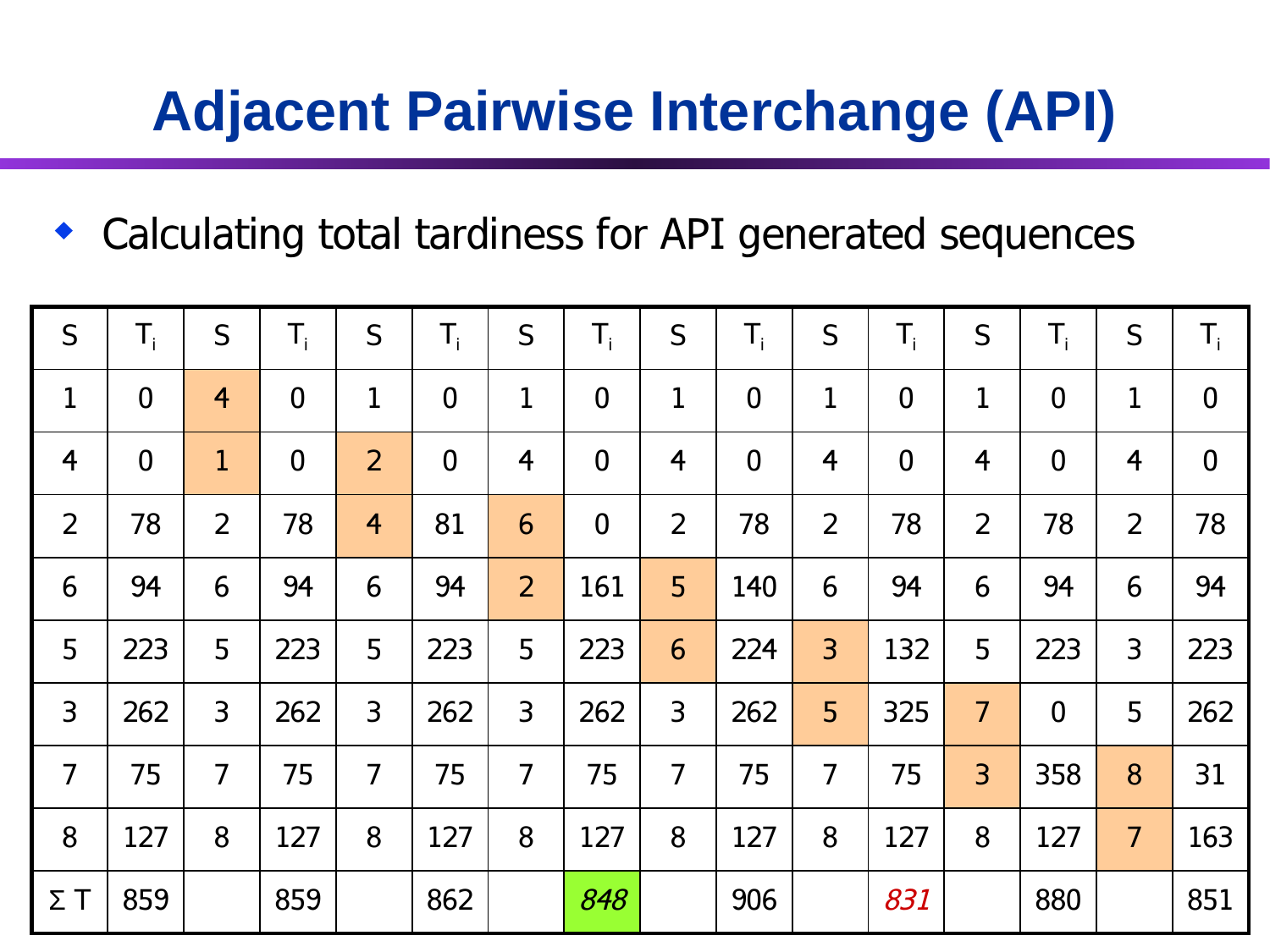

# Adjacent Pairwise Interchange (API)
Calculating total tardiness for API generated sequences
| S | Ti | S | Ti | S | Ti | S | Ti | S | Ti | S | Ti | S | Ti | S | Ti |
| --- | --- | --- | --- | --- | --- | --- | --- | --- | --- | --- | --- | --- | --- | --- | --- |
| 1 | 0 | 4 | 0 | 1 | 0 | 1 | 0 | 1 | 0 | 1 | 0 | 1 | 0 | 1 | 0 |
| 4 | 0 | 1 | 0 | 2 | 0 | 4 | 0 | 4 | 0 | 4 | 0 | 4 | 0 | 4 | 0 |
| 2 | 78 | 2 | 78 | 4 | 81 | 6 | 0 | 2 | 78 | 2 | 78 | 2 | 78 | 2 | 78 |
| 6 | 94 | 6 | 94 | 6 | 94 | 2 | 161 | 5 | 140 | 6 | 94 | 6 | 94 | 6 | 94 |
| 5 | 223 | 5 | 223 | 5 | 223 | 5 | 223 | 6 | 224 | 3 | 132 | 5 | 223 | 3 | 223 |
| 3 | 262 | 3 | 262 | 3 | 262 | 3 | 262 | 3 | 262 | 5 | 325 | 7 | 0 | 5 | 262 |
| 7 | 75 | 7 | 75 | 7 | 75 | 7 | 75 | 7 | 75 | 7 | 75 | 3 | 358 | 8 | 31 |
| 8 | 127 | 8 | 127 | 8 | 127 | 8 | 127 | 8 | 127 | 8 | 127 | 8 | 127 | 7 | 163 |
| Σ T | 859 |  | 859 |  | 862 |  | 848 |  | 906 |  | 831 |  | 880 |  | 851 |
82